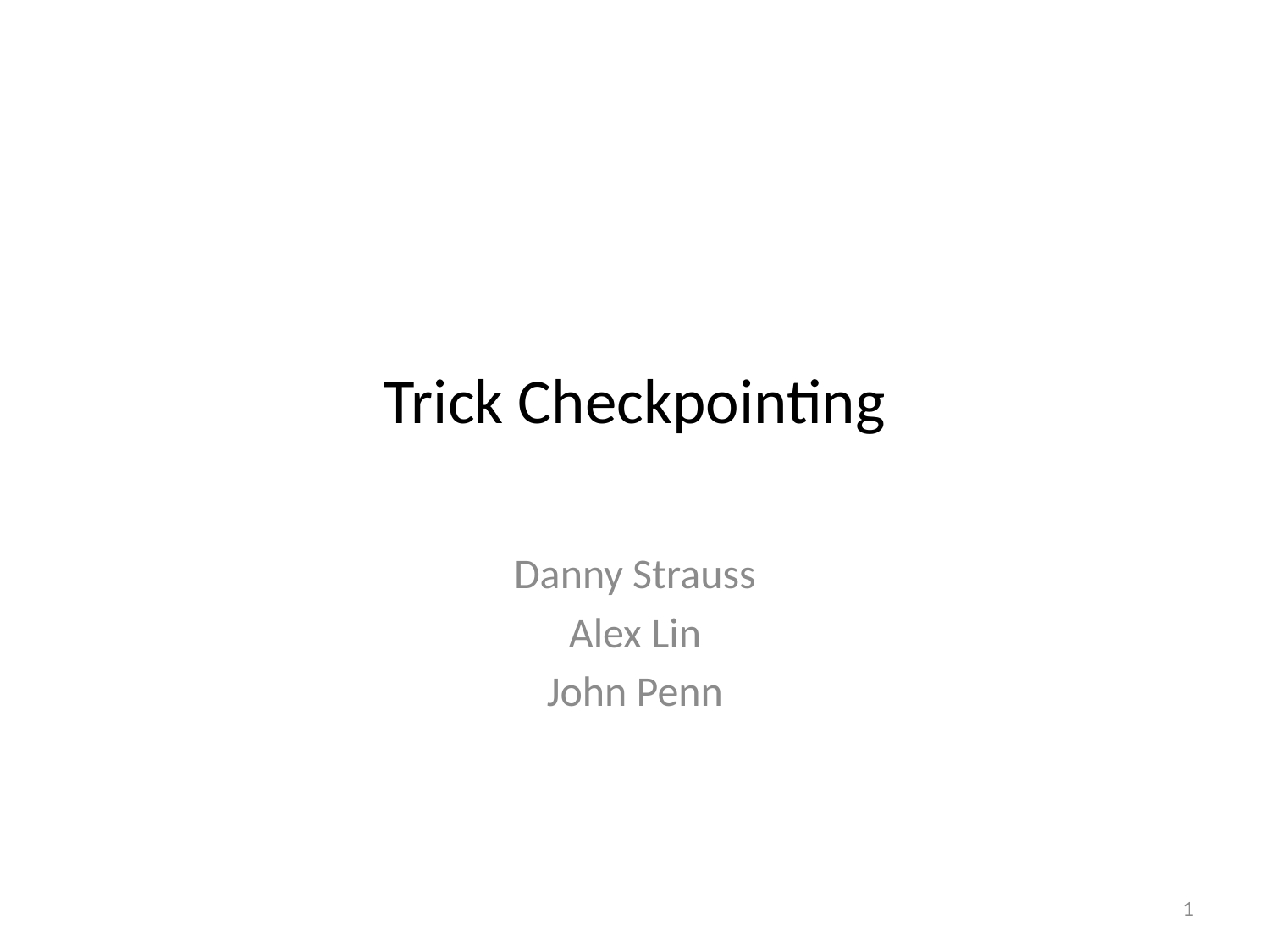

# Trick Checkpointing
Danny Strauss
Alex Lin
John Penn
1